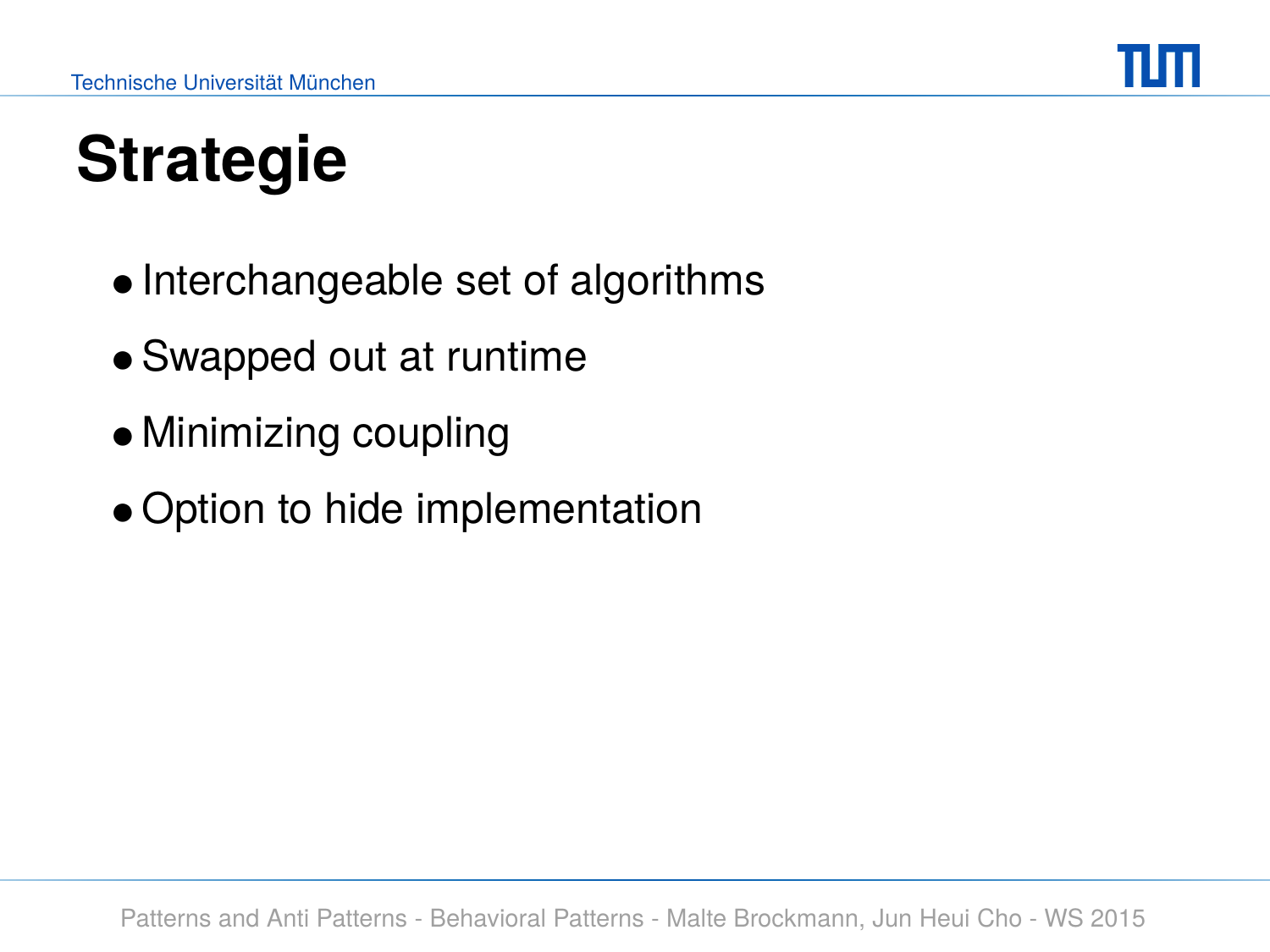

# Strategie
Interchangeable set of algorithms
Swapped out at runtime
Minimizing coupling
Option to hide implementation